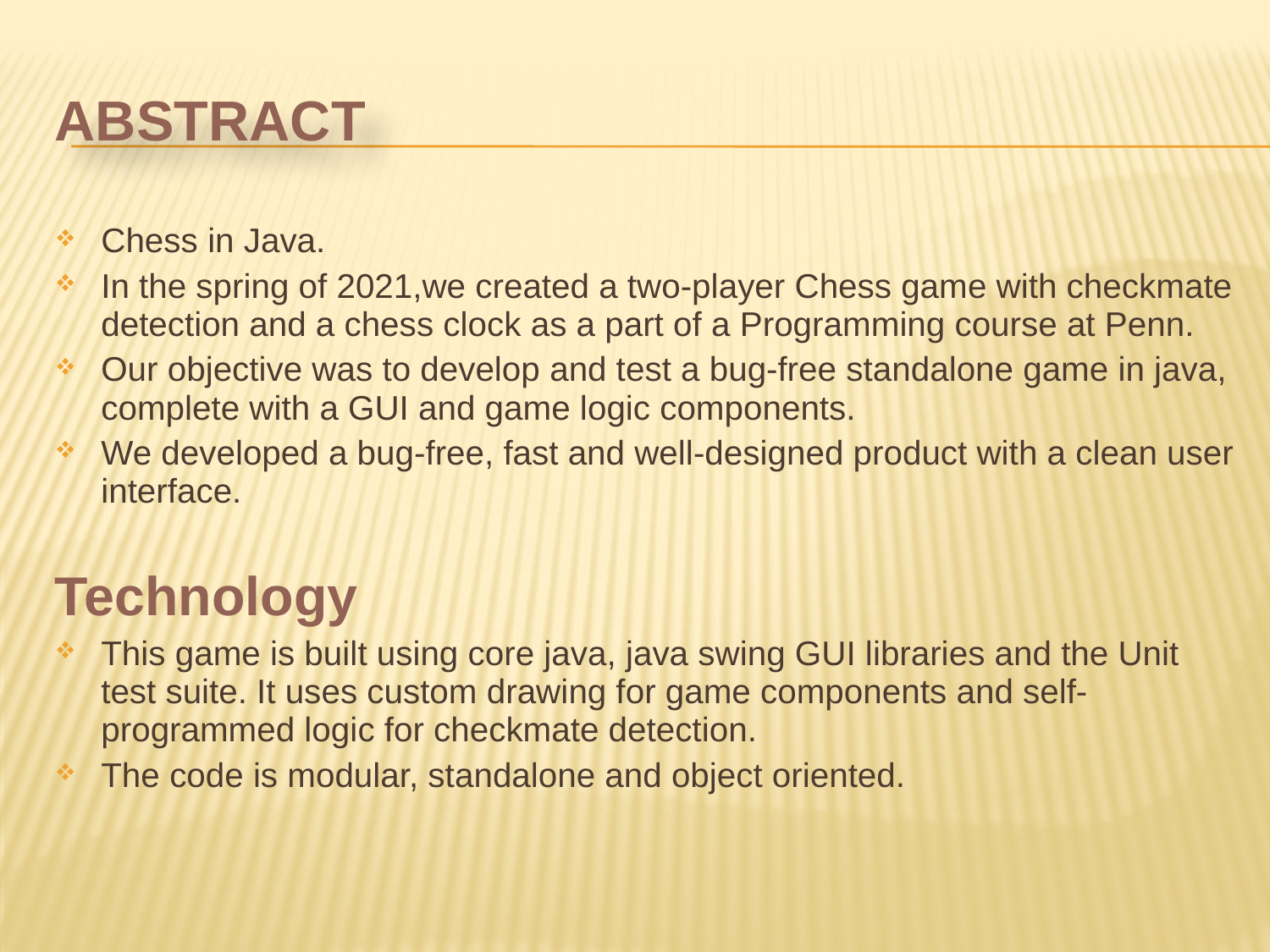

# ABSTRACT
Chess in Java.
In the spring of 2021,we created a two-player Chess game with checkmate detection and a chess clock as a part of a Programming course at Penn.
Our objective was to develop and test a bug-free standalone game in java, complete with a GUI and game logic components.
We developed a bug-free, fast and well-designed product with a clean user interface.

Technology
This game is built using core java, java swing GUI libraries and the Unit test suite. It uses custom drawing for game components and self-programmed logic for checkmate detection.
The code is modular, standalone and object oriented.